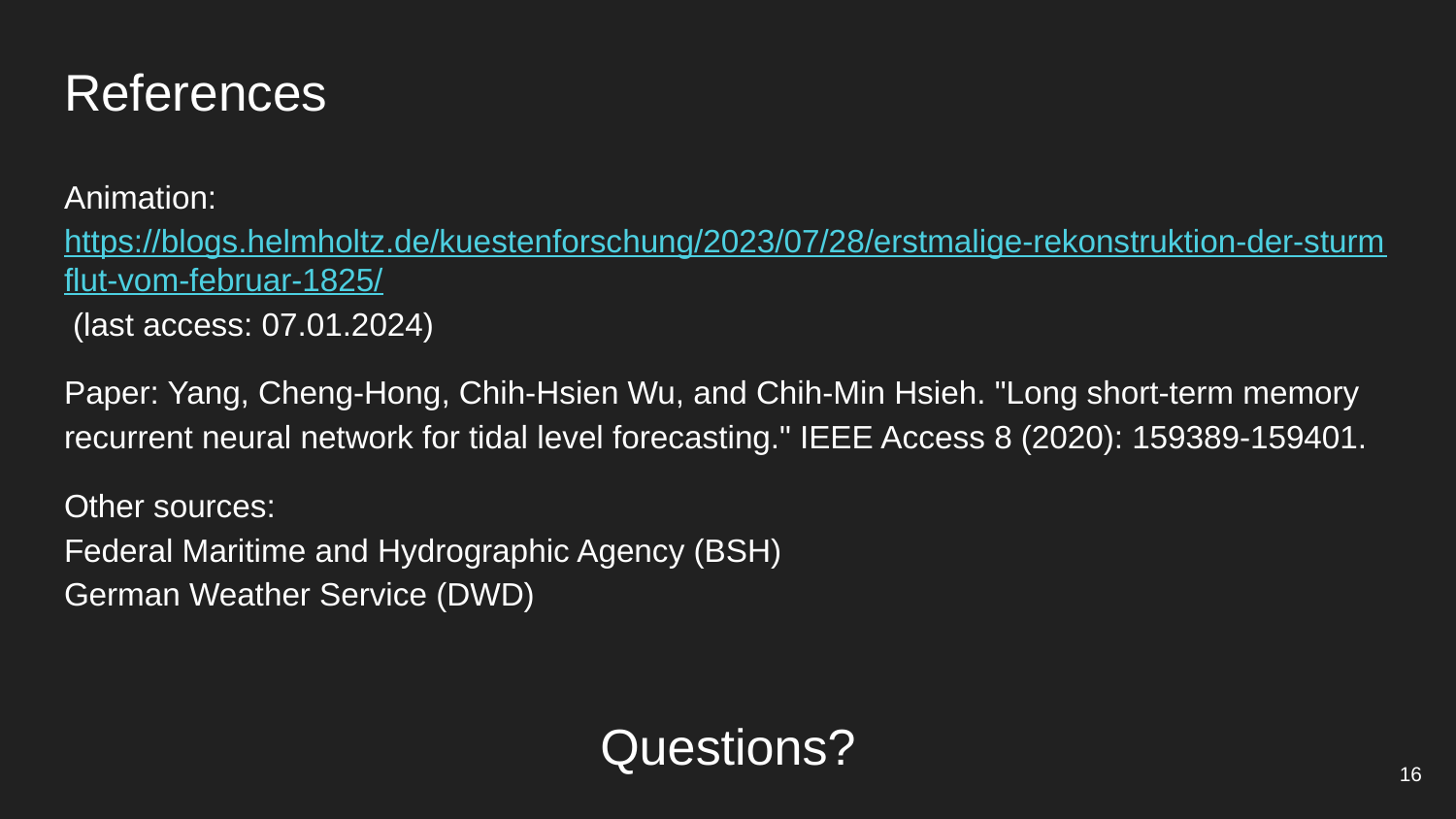

# References
Animation: https://blogs.helmholtz.de/kuestenforschung/2023/07/28/erstmalige-rekonstruktion-der-sturmflut-vom-februar-1825/ (last access: 07.01.2024)
Paper: Yang, Cheng-Hong, Chih-Hsien Wu, and Chih-Min Hsieh. "Long short-term memory recurrent neural network for tidal level forecasting." IEEE Access 8 (2020): 159389-159401.
Other sources:
Federal Maritime and Hydrographic Agency (BSH)
German Weather Service (DWD)

Questions?
16